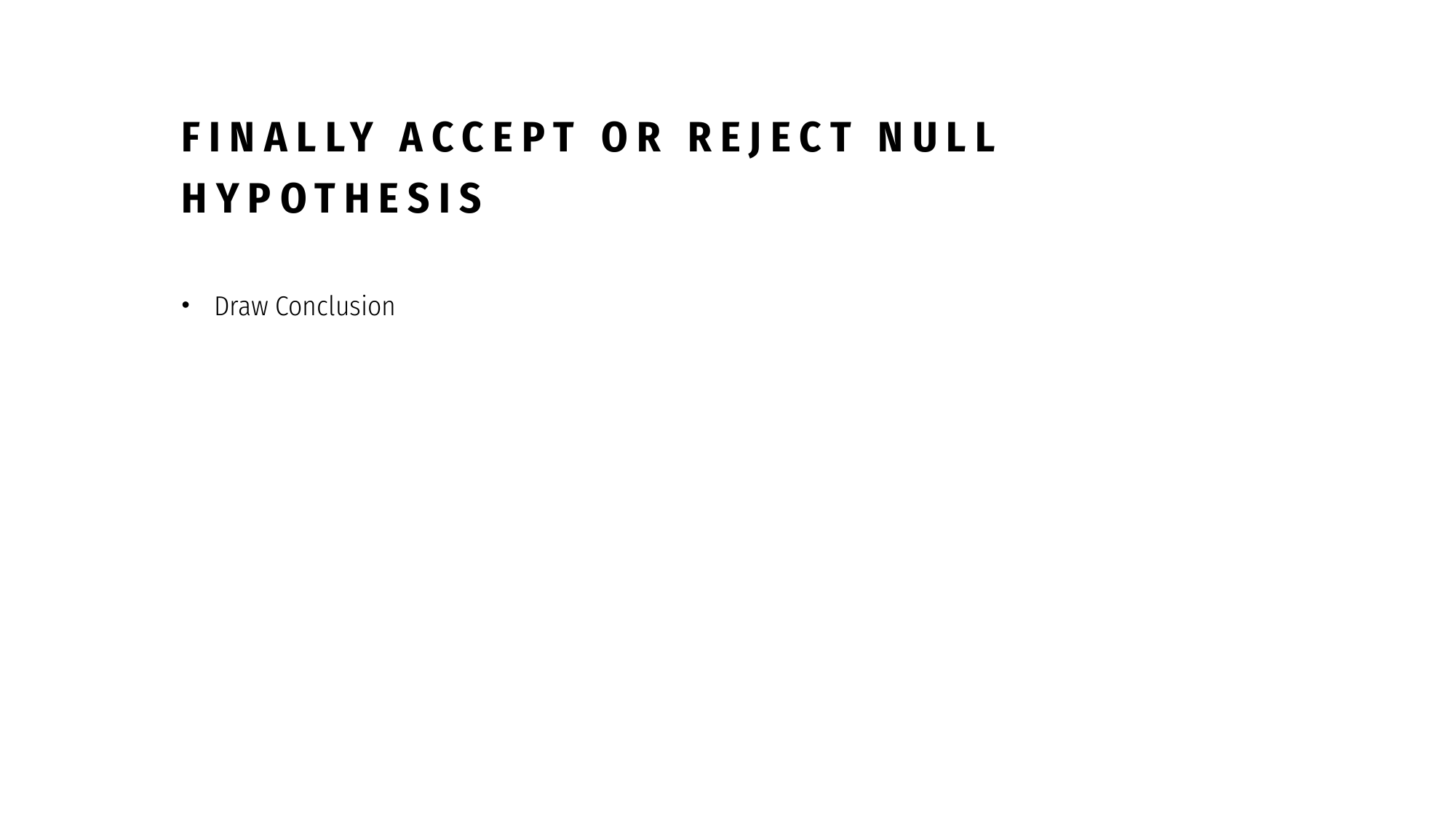

# Finally Accept or Reject Null Hypothesis
Draw Conclusion